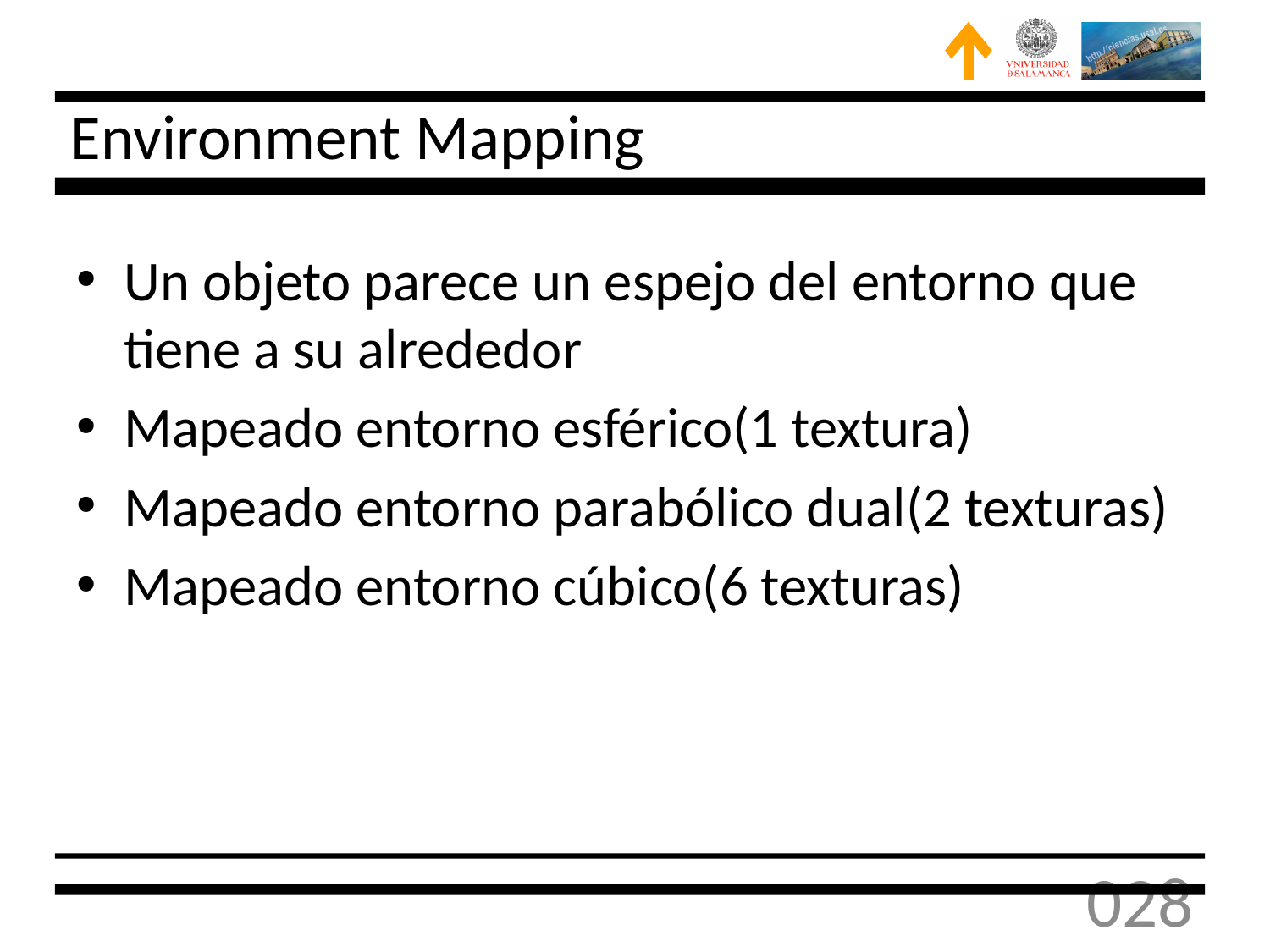

# Environment Mapping

Un objeto parece un espejo del entorno que tiene a su alrededor
Mapeado entorno esférico(1 textura)
Mapeado entorno parabólico dual(2 texturas)
Mapeado entorno cúbico(6 texturas)